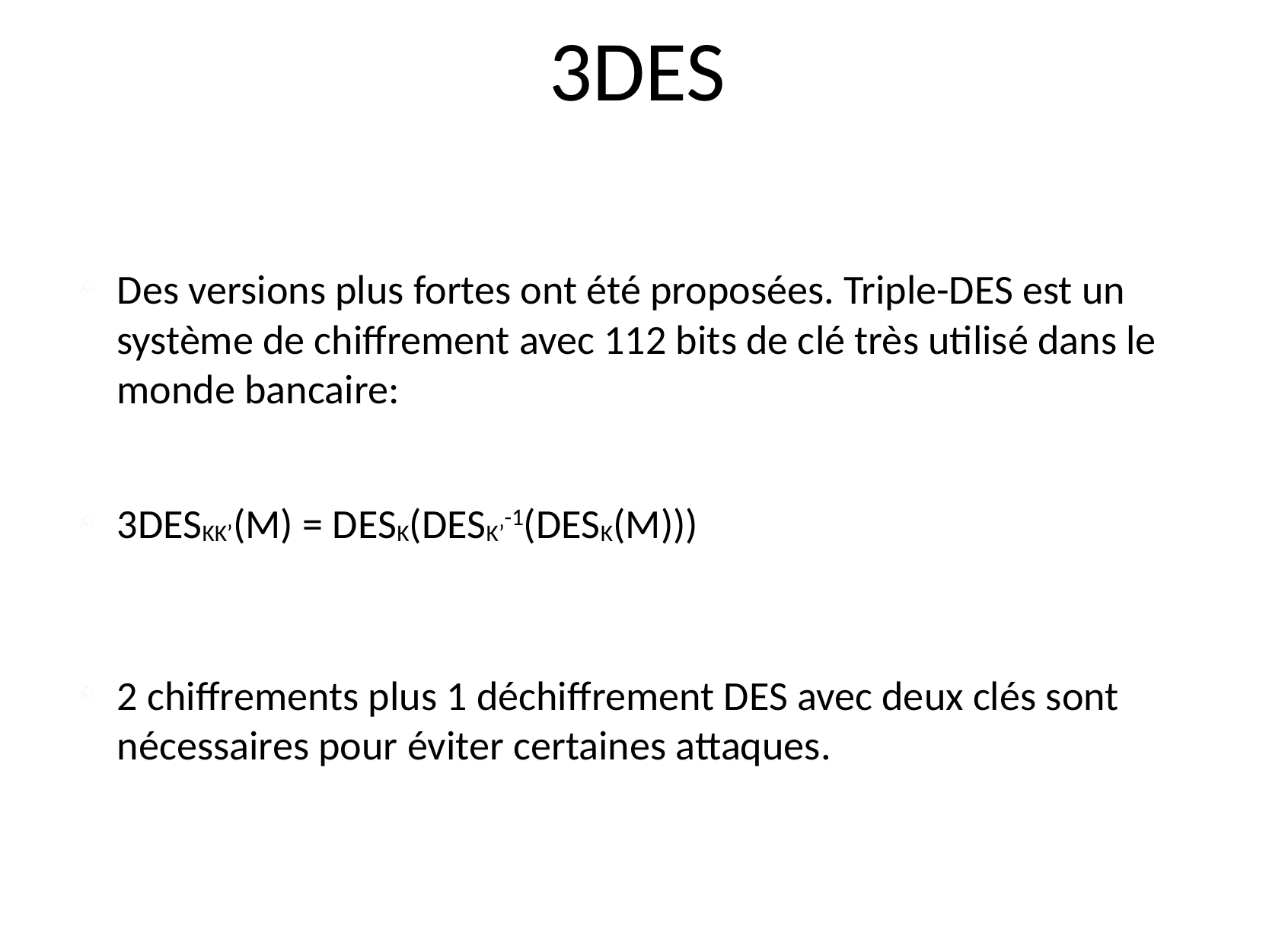

# 3DES
Des versions plus fortes ont été proposées. Triple-DES est un système de chiffrement avec 112 bits de clé très utilisé dans le monde bancaire:
3DESKK’(M) = DESK(DESK’-1(DESK(M)))

2 chiffrements plus 1 déchiffrement DES avec deux clés sont nécessaires pour éviter certaines attaques.